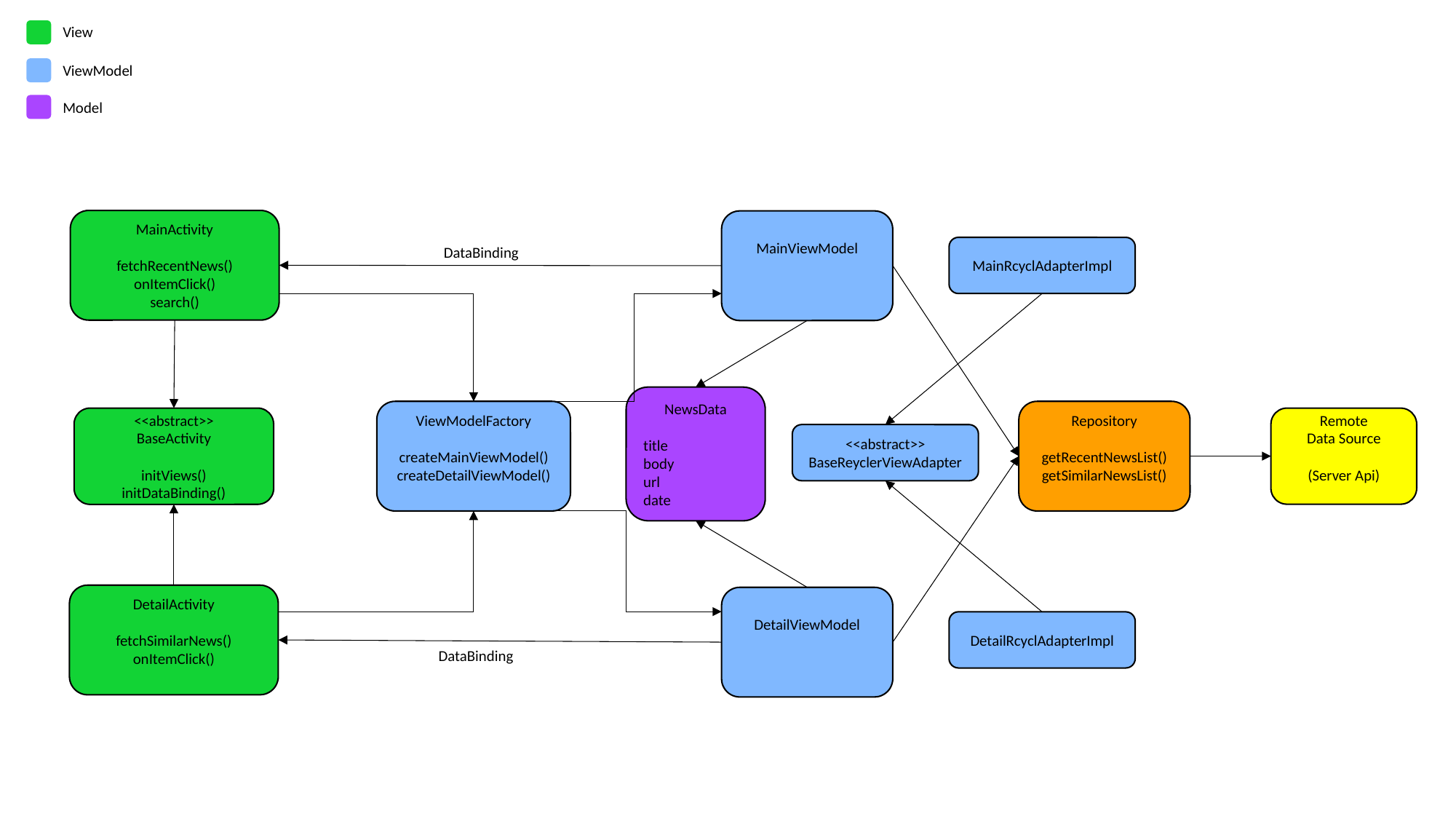

View

ViewModel

Model

MainActivity

fetchRecentNews()
onItemClick()
search()
MainViewModel

MainRcyclAdapterImpl
DataBinding
NewsData

title
body
url
date
ViewModelFactory

createMainViewModel()
createDetailViewModel()

Repository

getRecentNewsList()
getSimilarNewsList()

<<abstract>>
BaseActivity

initViews()
initDataBinding()
Remote
Data Source

(Server Api)

<<abstract>>
BaseReyclerViewAdapter
DetailActivity

fetchSimilarNews()
onItemClick()

DetailViewModel

DetailRcyclAdapterImpl
DataBinding